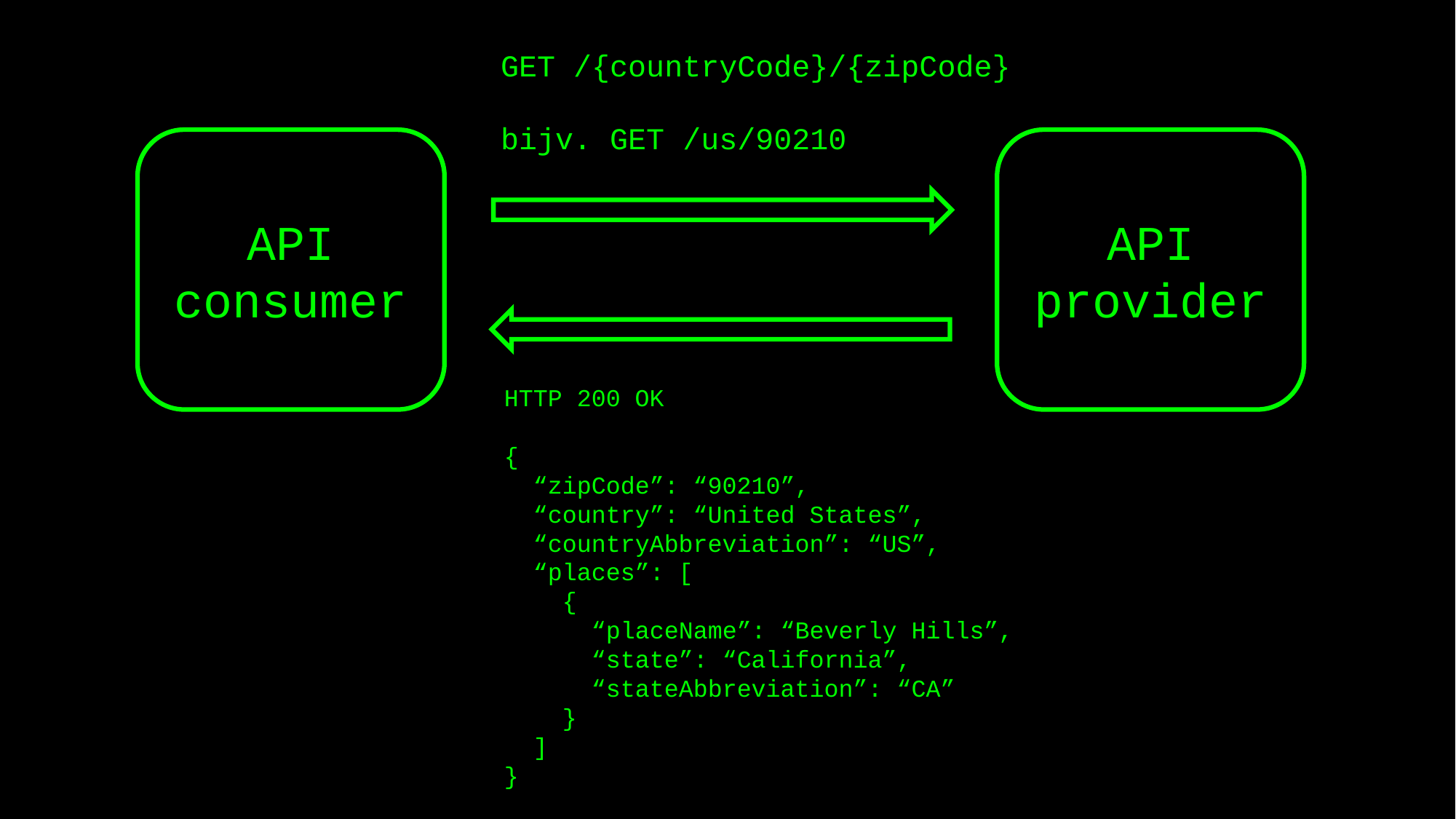

GET /{countryCode}/{zipCode}

bijv. GET /us/90210
API consumer
API provider

HTTP 200 OK

{
  “zipCode”: “90210”,
  “country”: “United States”,
  “countryAbbreviation”: “US”,
  “places”: [
    {
      “placeName”: “Beverly Hills”,
      “state”: “California”,
      “stateAbbreviation”: “CA”
    }
  ]
}